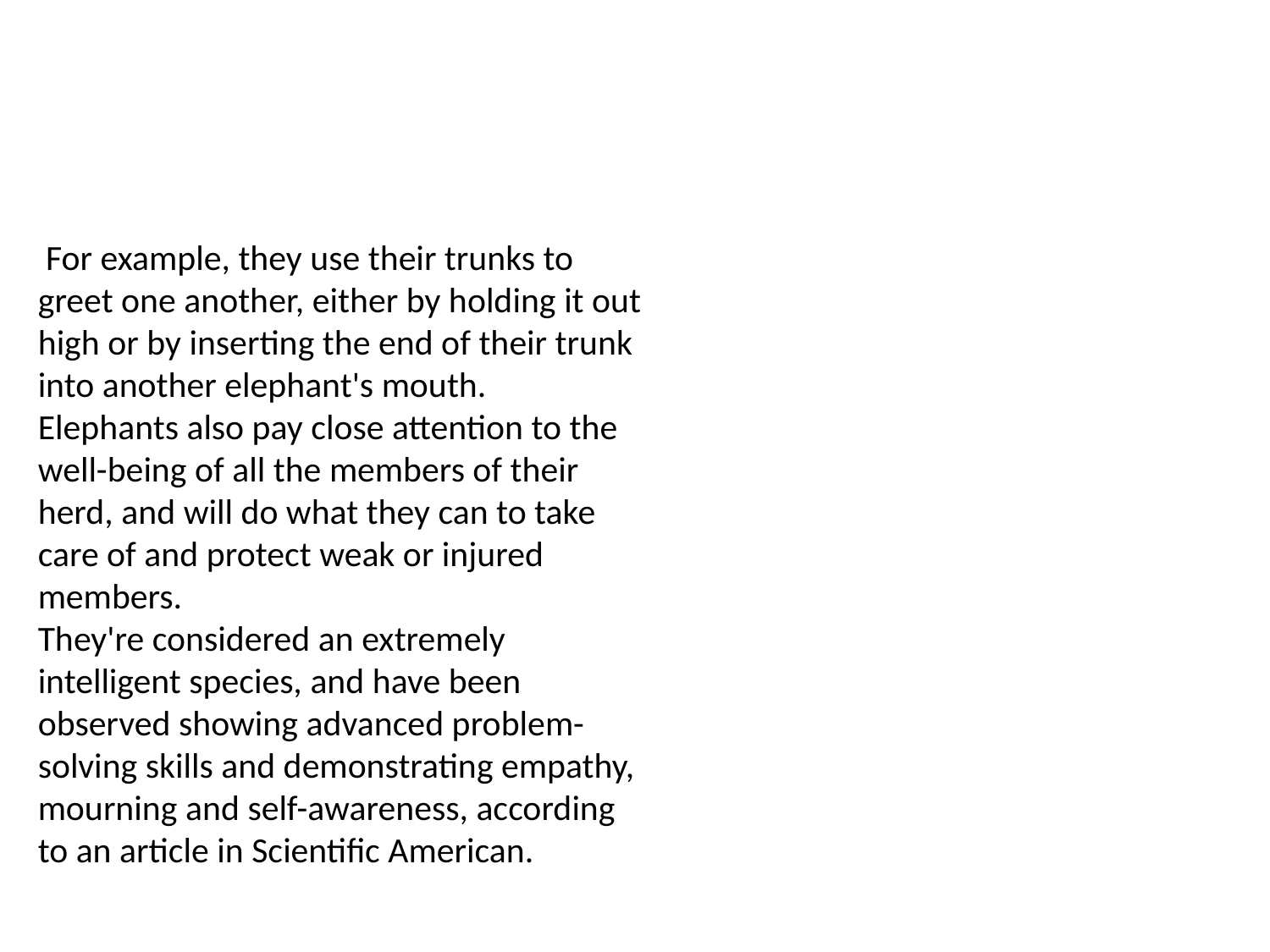

For example, they use their trunks to greet one another, either by holding it out high or by inserting the end of their trunk into another elephant's mouth.
Elephants also pay close attention to the well-being of all the members of their herd, and will do what they can to take care of and protect weak or injured members.
They're considered an extremely intelligent species, and have been observed showing advanced problem-solving skills and demonstrating empathy, mourning and self-awareness, according to an article in Scientific American.